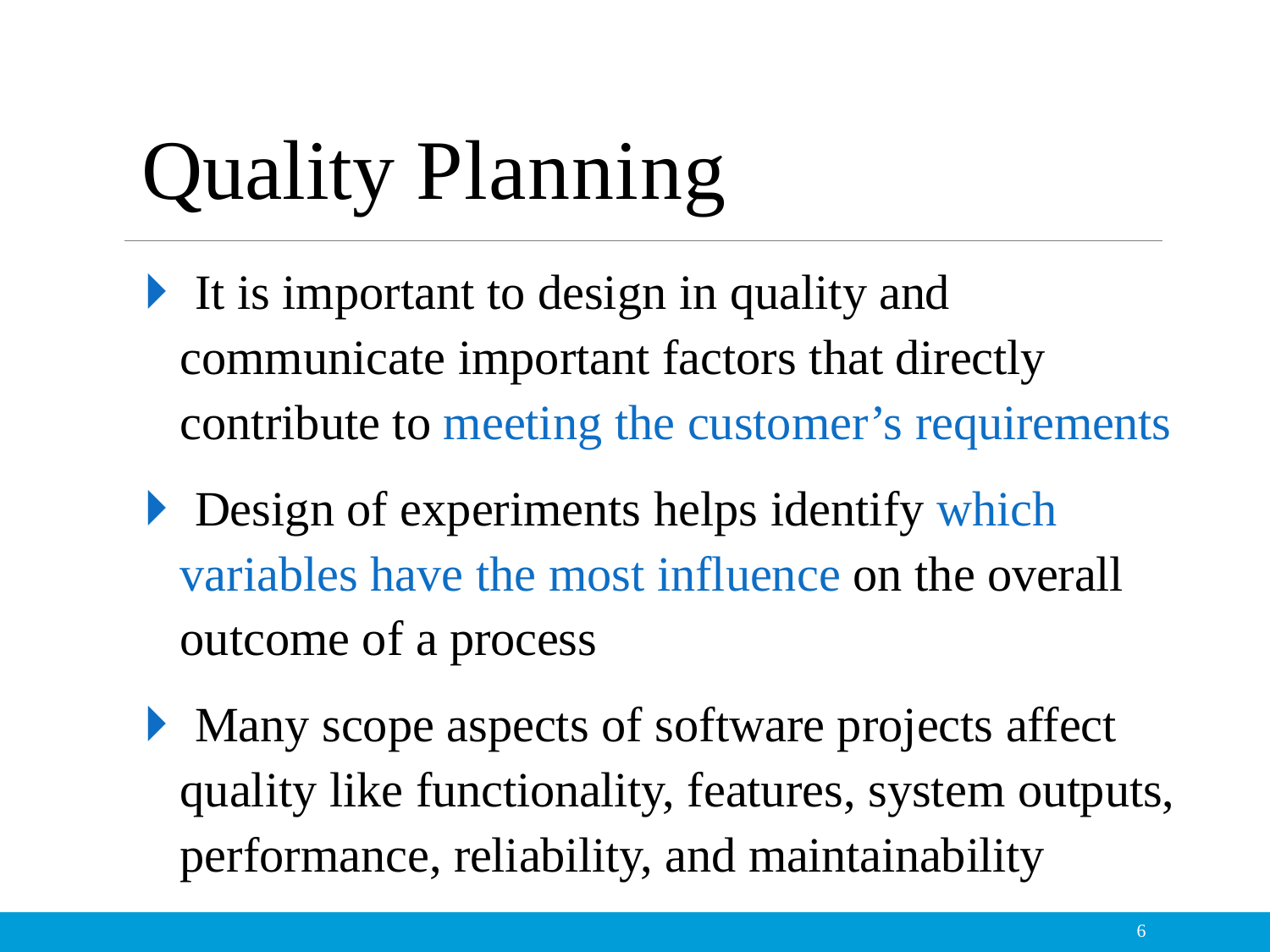

# Quality Planning
🞂​ It is important to design in quality and communicate important factors that directly contribute to meeting the customer’s requirements
🞂​ Design of experiments helps identify which variables have the most influence on the overall outcome of a process
🞂​ Many scope aspects of software projects affect quality like functionality, features, system outputs, performance, reliability, and maintainability
6